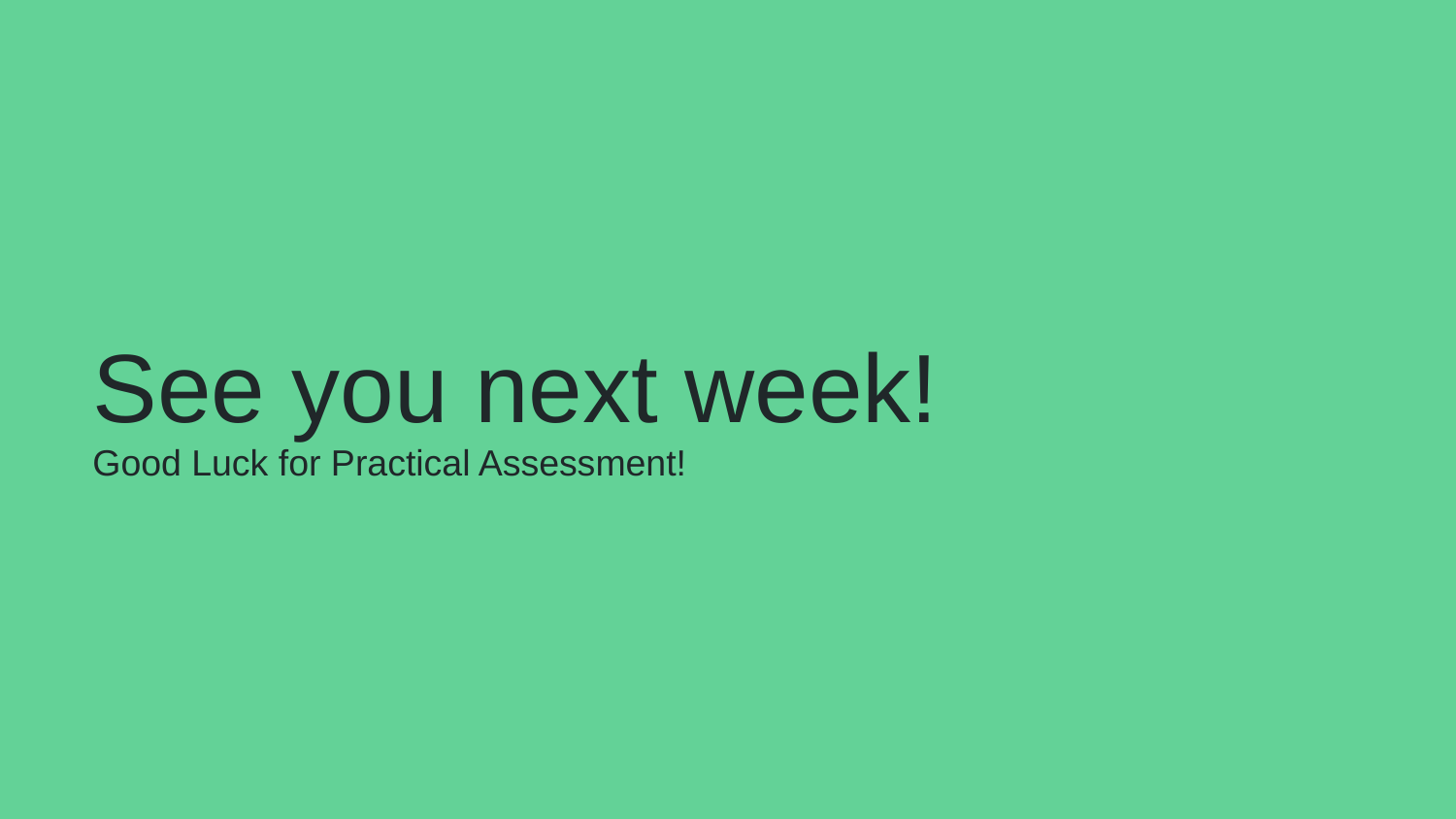

# See you next week!
Good Luck for Practical Assessment!